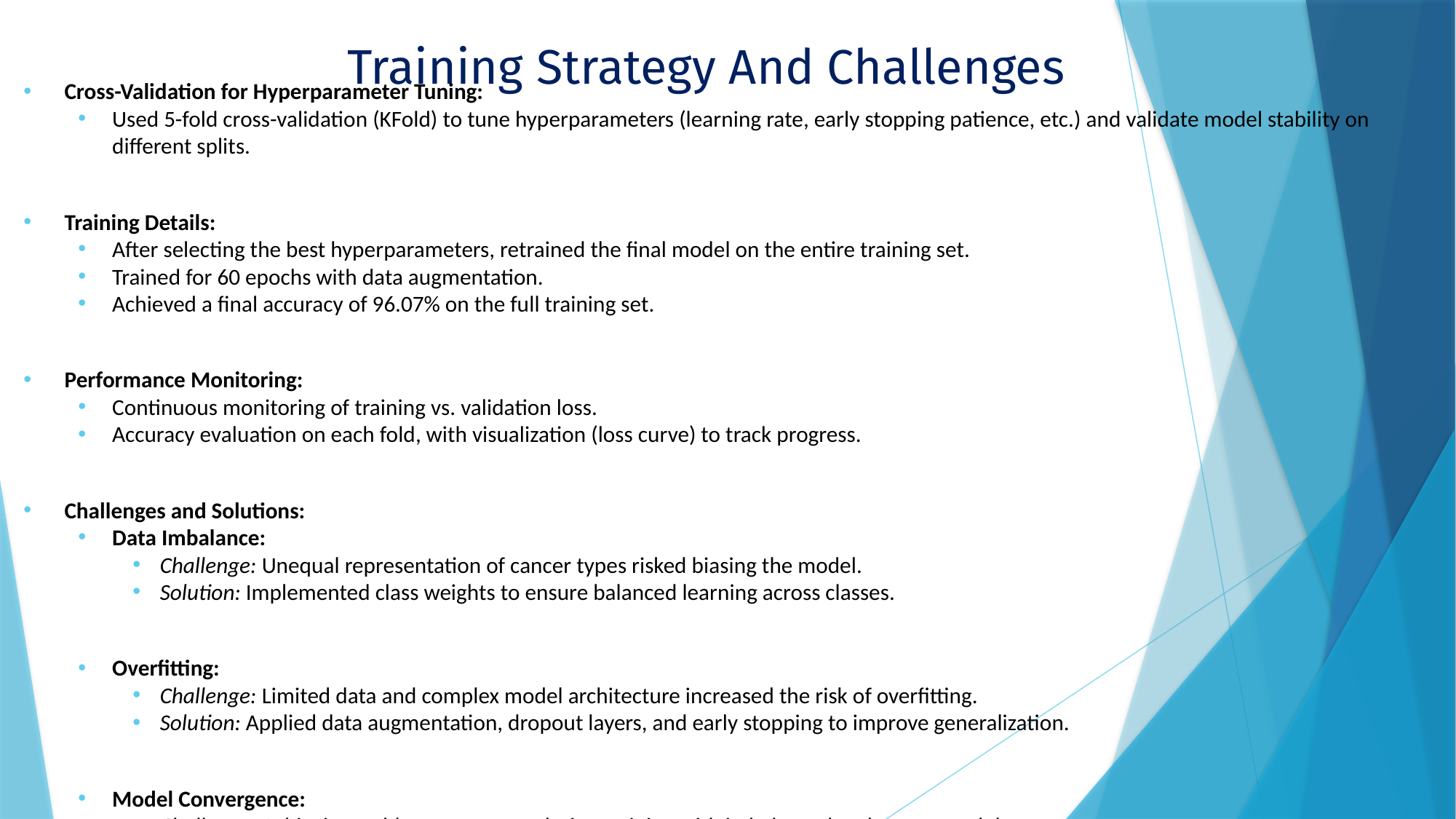

# Training Strategy And Challenges
Cross-Validation for Hyperparameter Tuning:
Used 5-fold cross-validation (KFold) to tune hyperparameters (learning rate, early stopping patience, etc.) and validate model stability on different splits.

Training Details:
After selecting the best hyperparameters, retrained the final model on the entire training set.
Trained for 60 epochs with data augmentation.
Achieved a final accuracy of 96.07% on the full training set.

Performance Monitoring:
Continuous monitoring of training vs. validation loss.
Accuracy evaluation on each fold, with visualization (loss curve) to track progress.

Challenges and Solutions:
Data Imbalance:
Challenge: Unequal representation of cancer types risked biasing the model.
Solution: Implemented class weights to ensure balanced learning across classes.

Overfitting:
Challenge: Limited data and complex model architecture increased the risk of overfitting.
Solution: Applied data augmentation, dropout layers, and early stopping to improve generalization.

Model Convergence:
Challenge: Achieving stable convergence during training with imbalanced and augmented data.
Solution: Adopted learning rate reduction on plateau to fine-tune convergence and used normalization to stabilize training